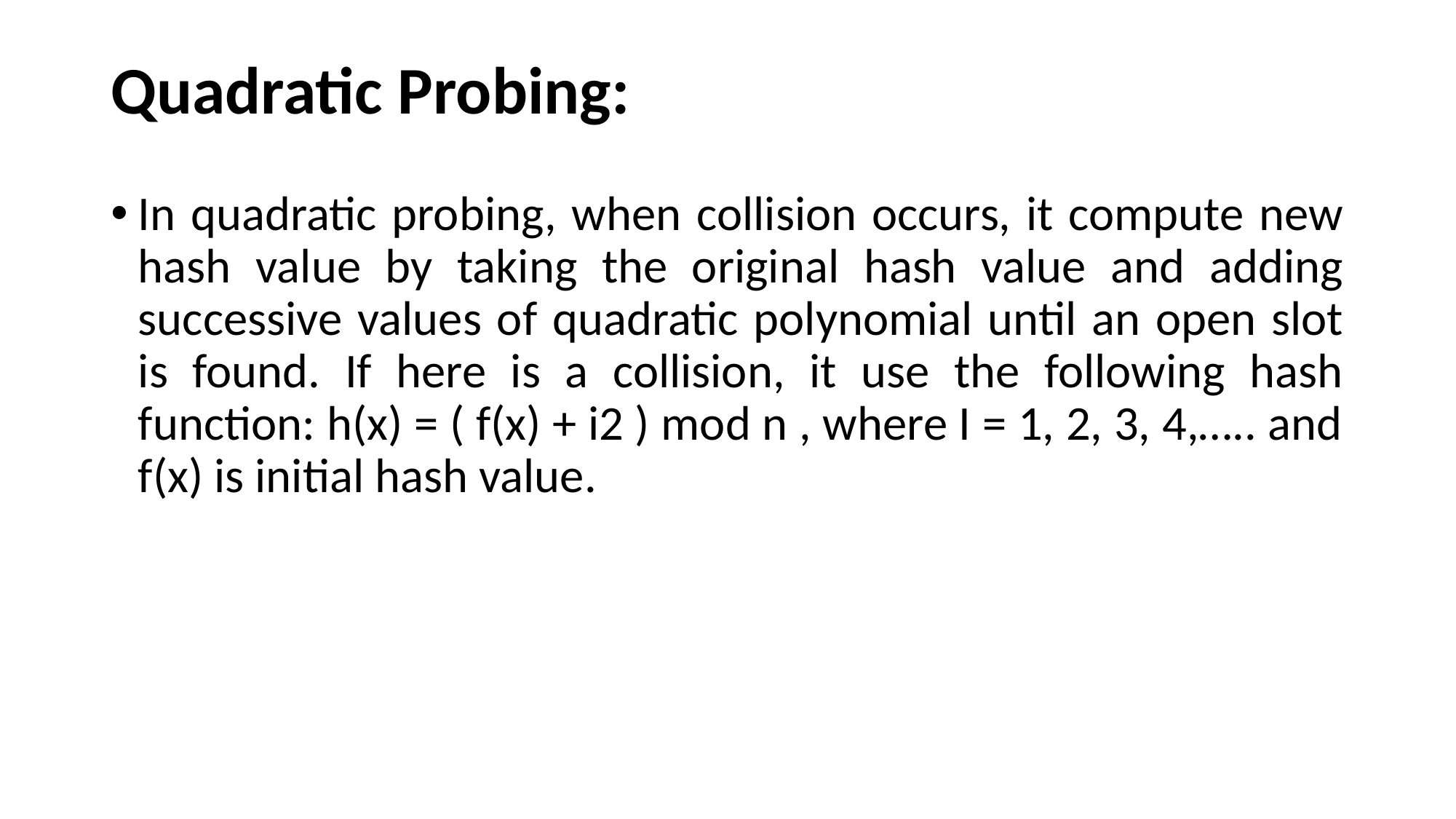

# Quadratic Probing:
In quadratic probing, when collision occurs, it compute new hash value by taking the original hash value and adding successive values of quadratic polynomial until an open slot is found. If here is a collision, it use the following hash function: h(x) = ( f(x) + i2 ) mod n , where I = 1, 2, 3, 4,….. and f(x) is initial hash value.